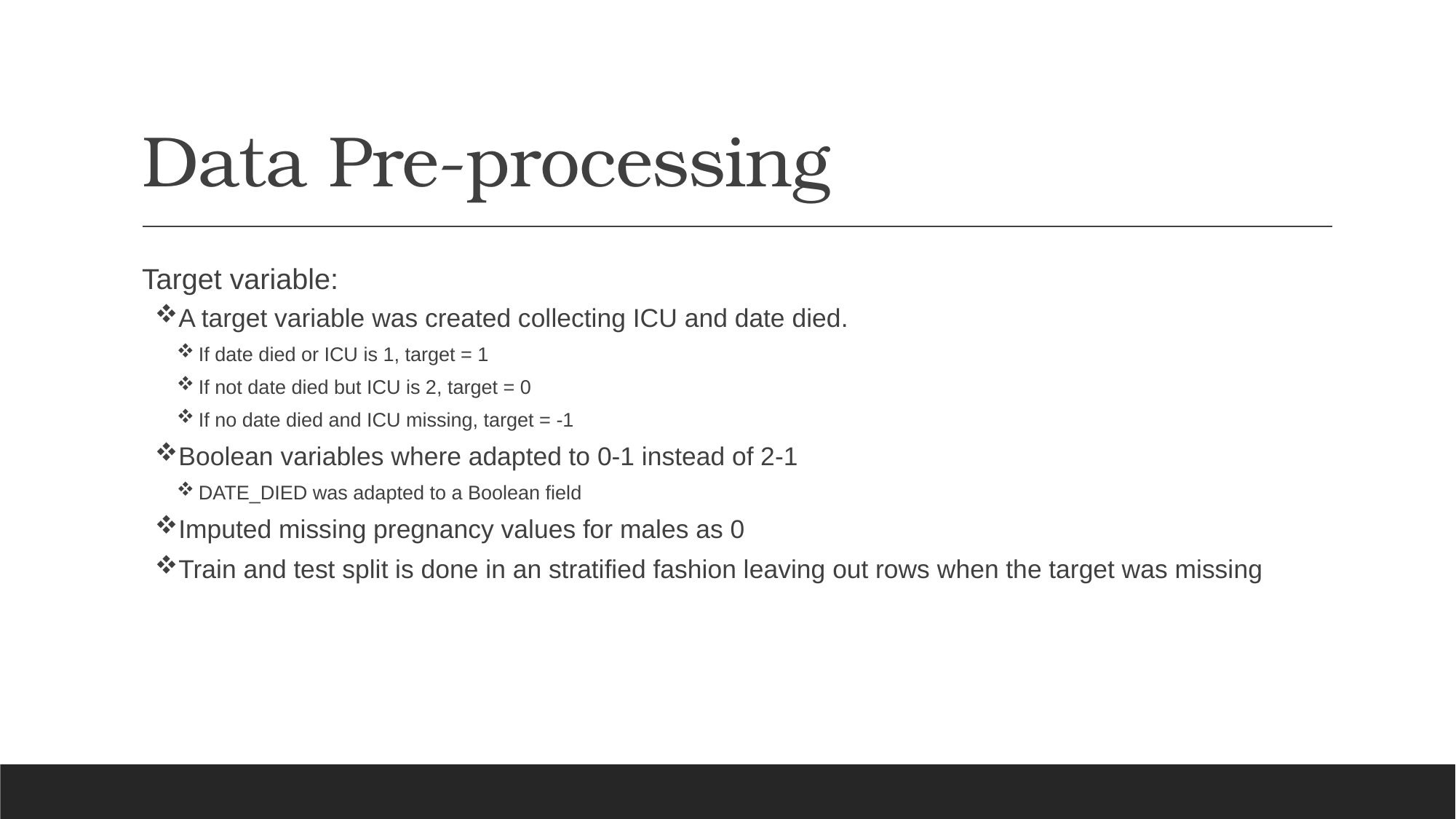

# Data Pre-processing
Target variable:
A target variable was created collecting ICU and date died.
If date died or ICU is 1, target = 1
If not date died but ICU is 2, target = 0
If no date died and ICU missing, target = -1
Boolean variables where adapted to 0-1 instead of 2-1
DATE_DIED was adapted to a Boolean field
Imputed missing pregnancy values for males as 0
Train and test split is done in an stratified fashion leaving out rows when the target was missing